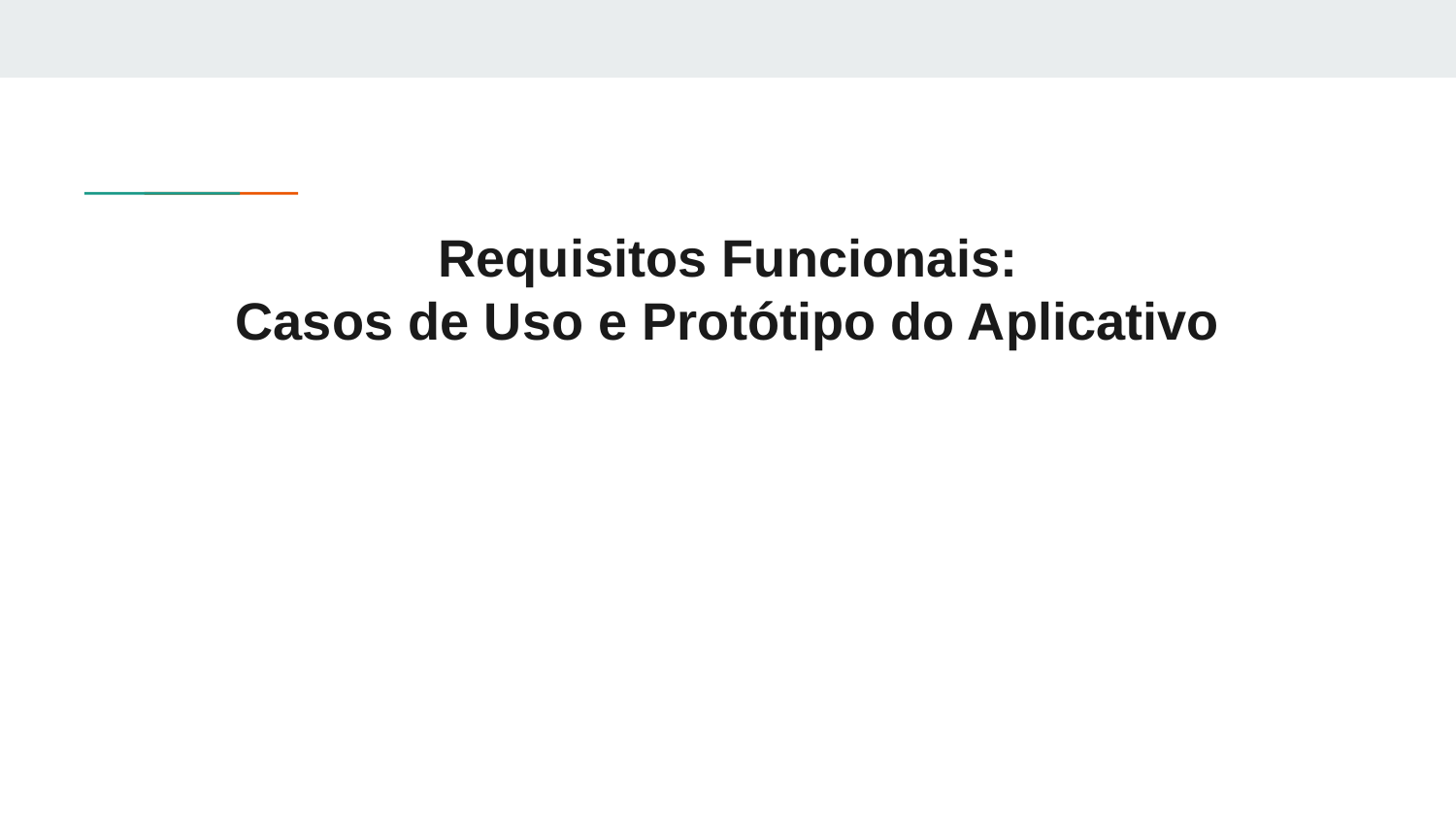

# Requisitos Funcionais:
Casos de Uso e Protótipo do Aplicativo